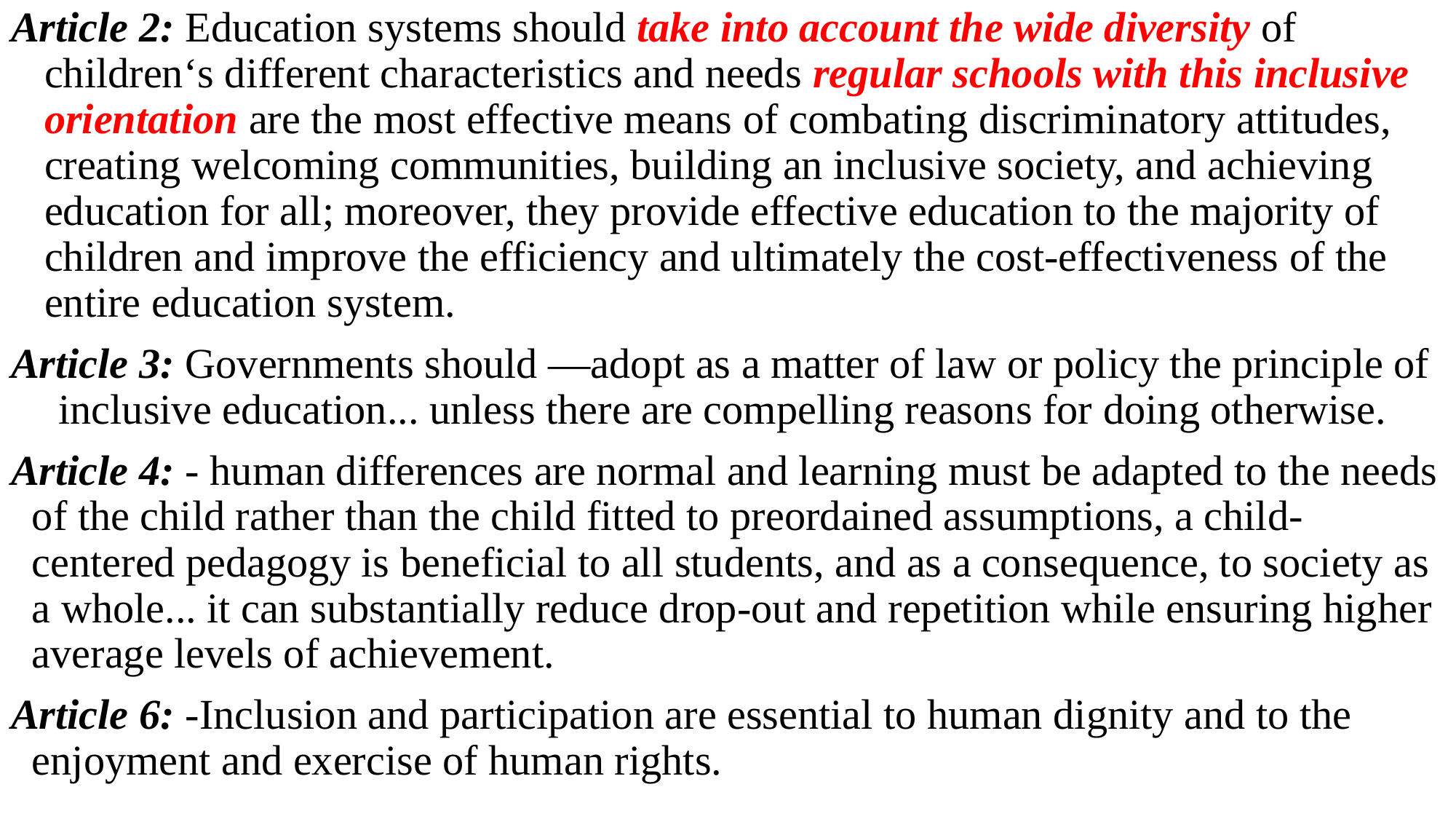

Article 2: Education systems should take into account the wide diversity of children‘s different characteristics and needs regular schools with this inclusive orientation are the most effective means of combating discriminatory attitudes, creating welcoming communities, building an inclusive society, and achieving education for all; moreover, they provide effective education to the majority of children and improve the efficiency and ultimately the cost-effectiveness of the entire education system.
Article 3: Governments should ―adopt as a matter of law or policy the principle of inclusive education... unless there are compelling reasons for doing otherwise.
Article 4: - human differences are normal and learning must be adapted to the needs of the child rather than the child fitted to preordained assumptions, a child-centered pedagogy is beneficial to all students, and as a consequence, to society as a whole... it can substantially reduce drop-out and repetition while ensuring higher average levels of achievement.
Article 6: -Inclusion and participation are essential to human dignity and to the enjoyment and exercise of human rights.